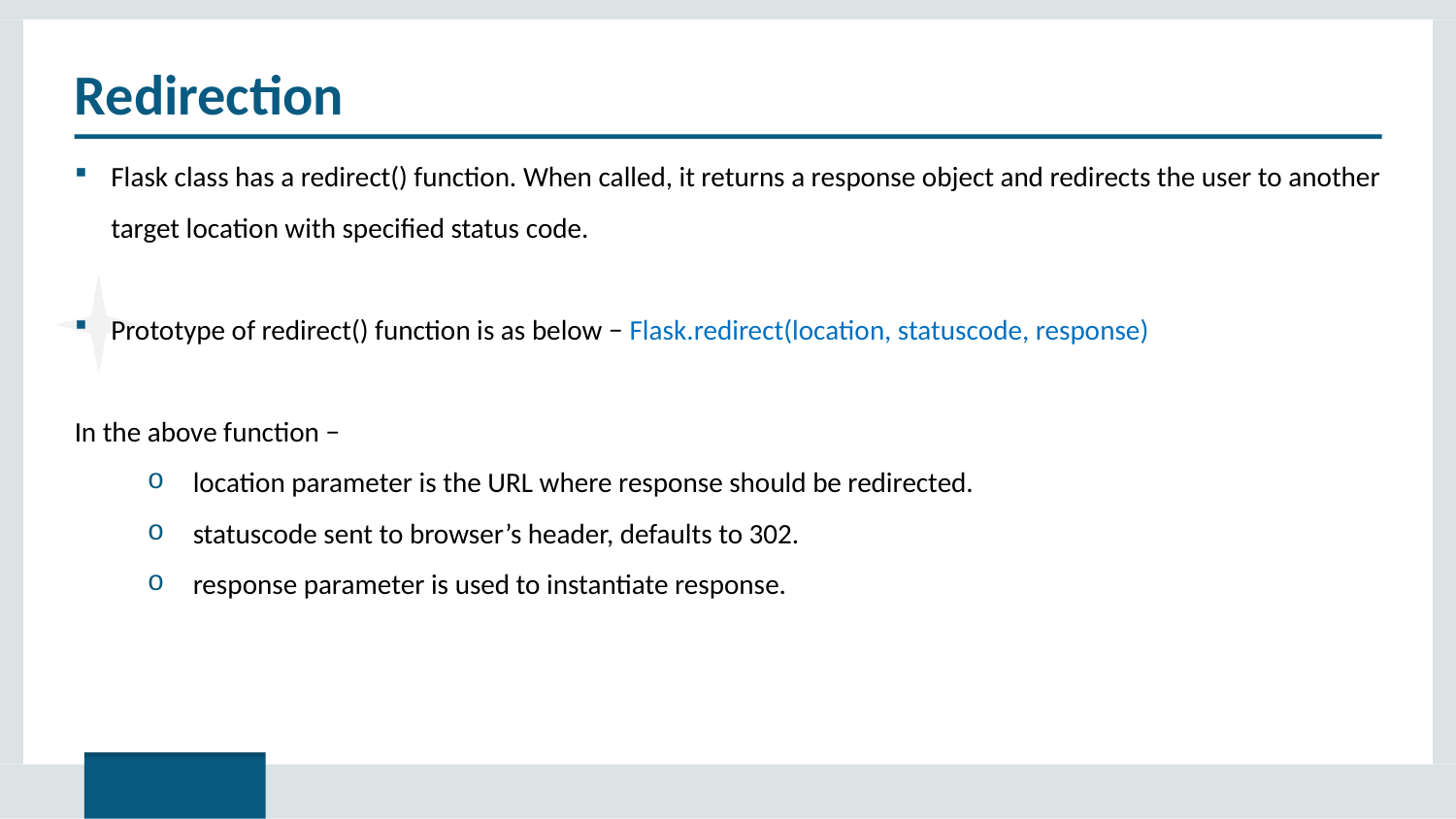

# Redirection

Flask class has a redirect() function. When called, it returns a response object and redirects the user to another target location with specified status code.

Prototype of redirect() function is as below − Flask.redirect(location, statuscode, response)

In the above function −
location parameter is the URL where response should be redirected.
statuscode sent to browser’s header, defaults to 302.
response parameter is used to instantiate response.